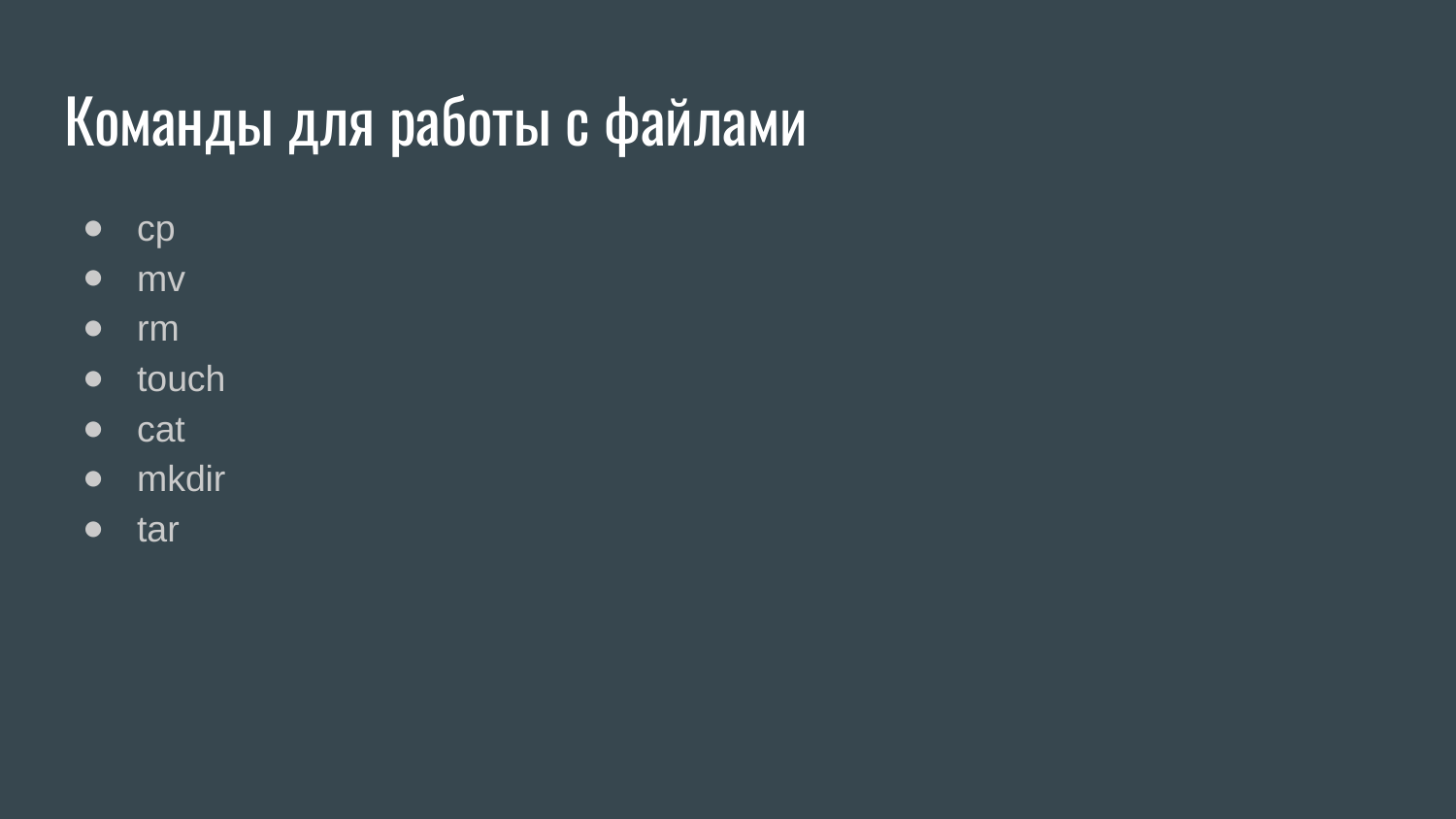

# Команды для работы с файлами
cp
mv
rm
touch
cat
mkdir
tar